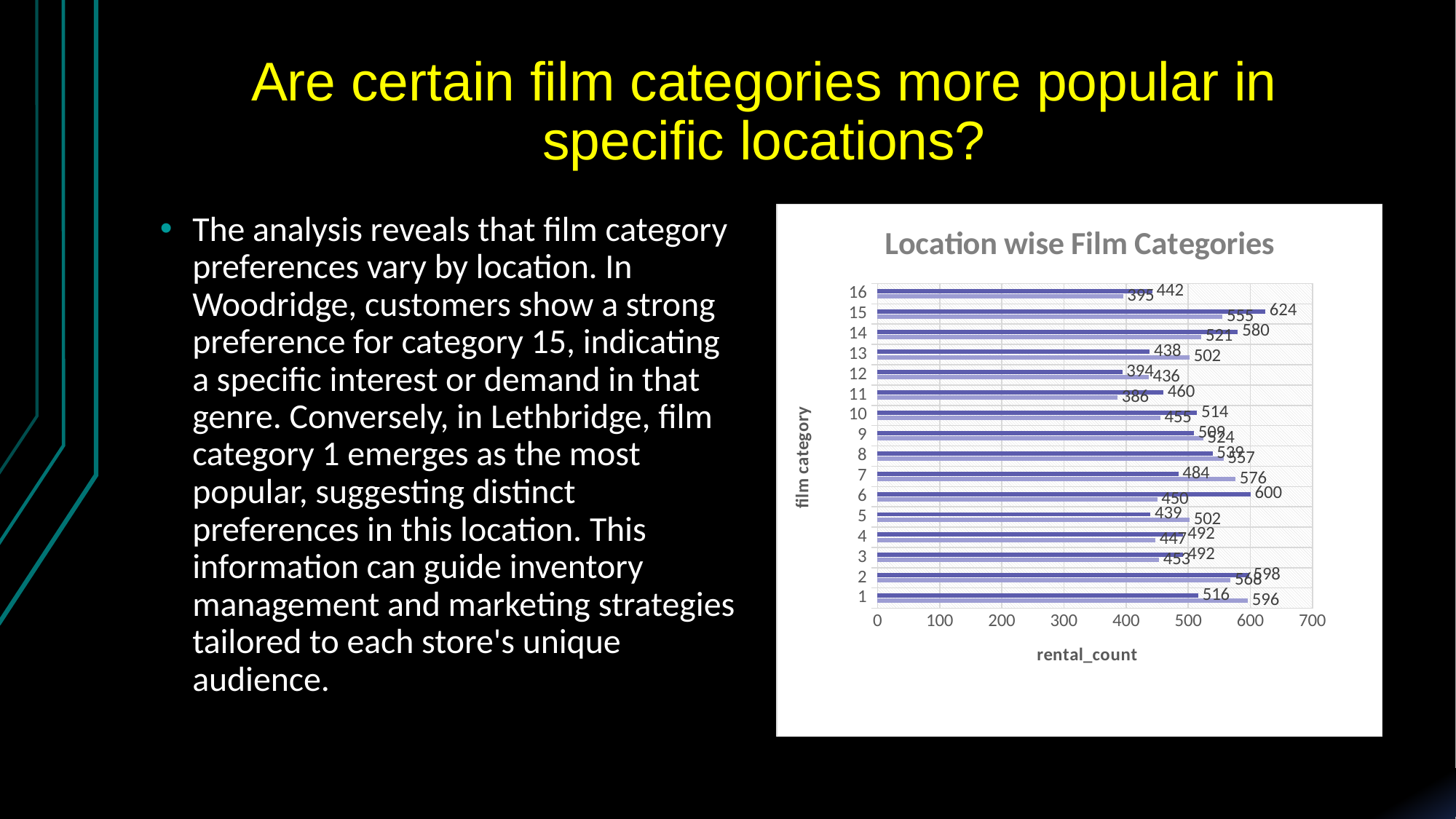

# Are certain film categories more popular in specific locations?

### Chart: Location wise Film Categories

| Category | Lethbridge | Woodridge |
|---|---|---|
| 1 | 596.0 | 516.0 |
| 2 | 568.0 | 598.0 |
| 3 | 453.0 | 492.0 |
| 4 | 447.0 | 492.0 |
| 5 | 502.0 | 439.0 |
| 6 | 450.0 | 600.0 |
| 7 | 576.0 | 484.0 |
| 8 | 557.0 | 539.0 |
| 9 | 524.0 | 509.0 |
| 10 | 455.0 | 514.0 |
| 11 | 386.0 | 460.0 |
| 12 | 436.0 | 394.0 |
| 13 | 502.0 | 438.0 |
| 14 | 521.0 | 580.0 |
| 15 | 555.0 | 624.0 |
| 16 | 395.0 | 442.0 |
The analysis reveals that film category preferences vary by location. In Woodridge, customers show a strong preference for category 15, indicating a specific interest or demand in that genre. Conversely, in Lethbridge, film category 1 emerges as the most popular, suggesting distinct preferences in this location. This information can guide inventory management and marketing strategies tailored to each store's unique audience.